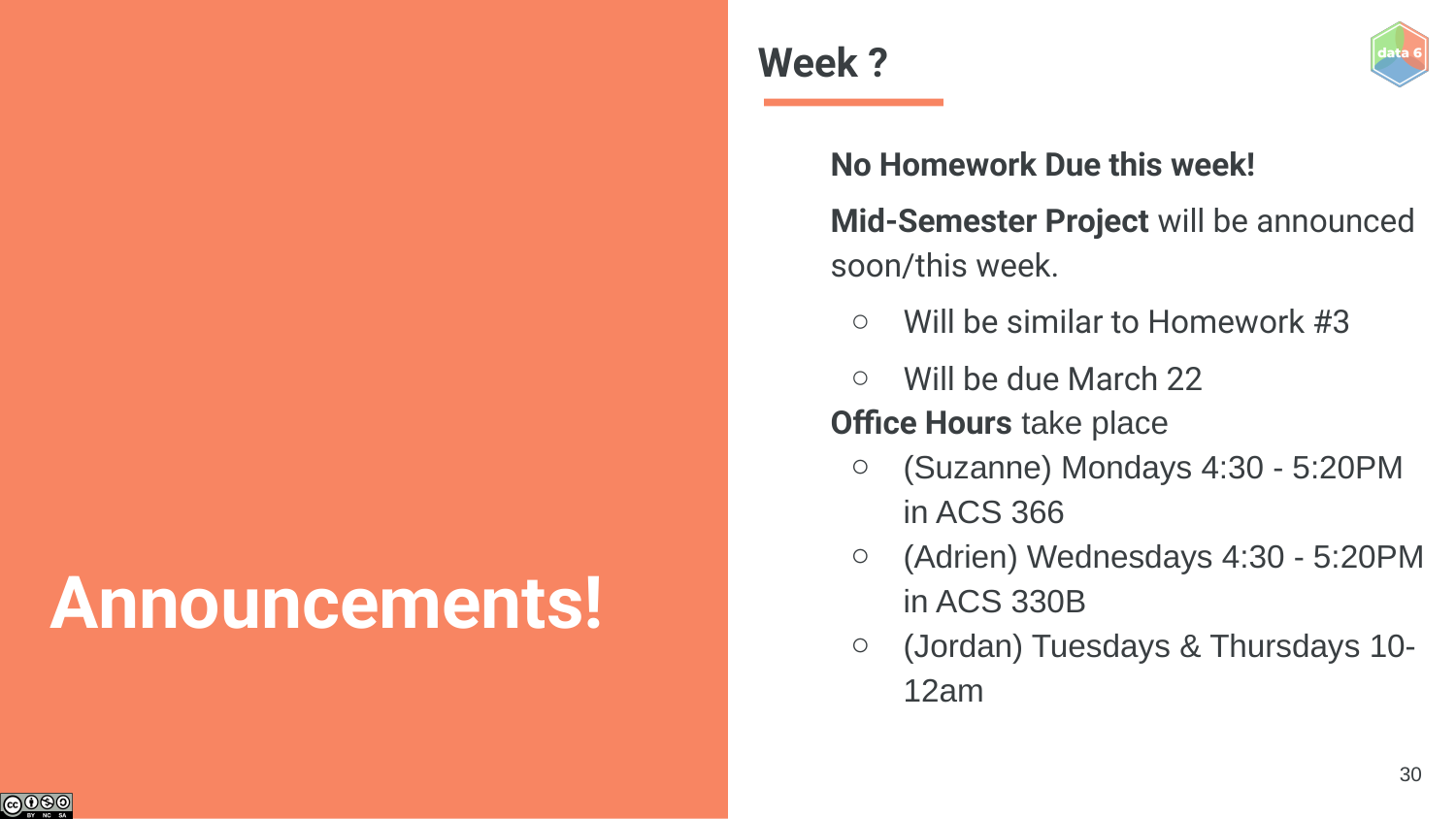

# Week ?
No Homework Due this week!
Mid-Semester Project will be announced soon/this week.
Will be similar to Homework #3
Will be due March 22
Office Hours take place
(Suzanne) Mondays 4:30 - 5:20PM in ACS 366
(Adrien) Wednesdays 4:30 - 5:20PM in ACS 330B
(Jordan) Tuesdays & Thursdays 10-12am
Announcements!

30